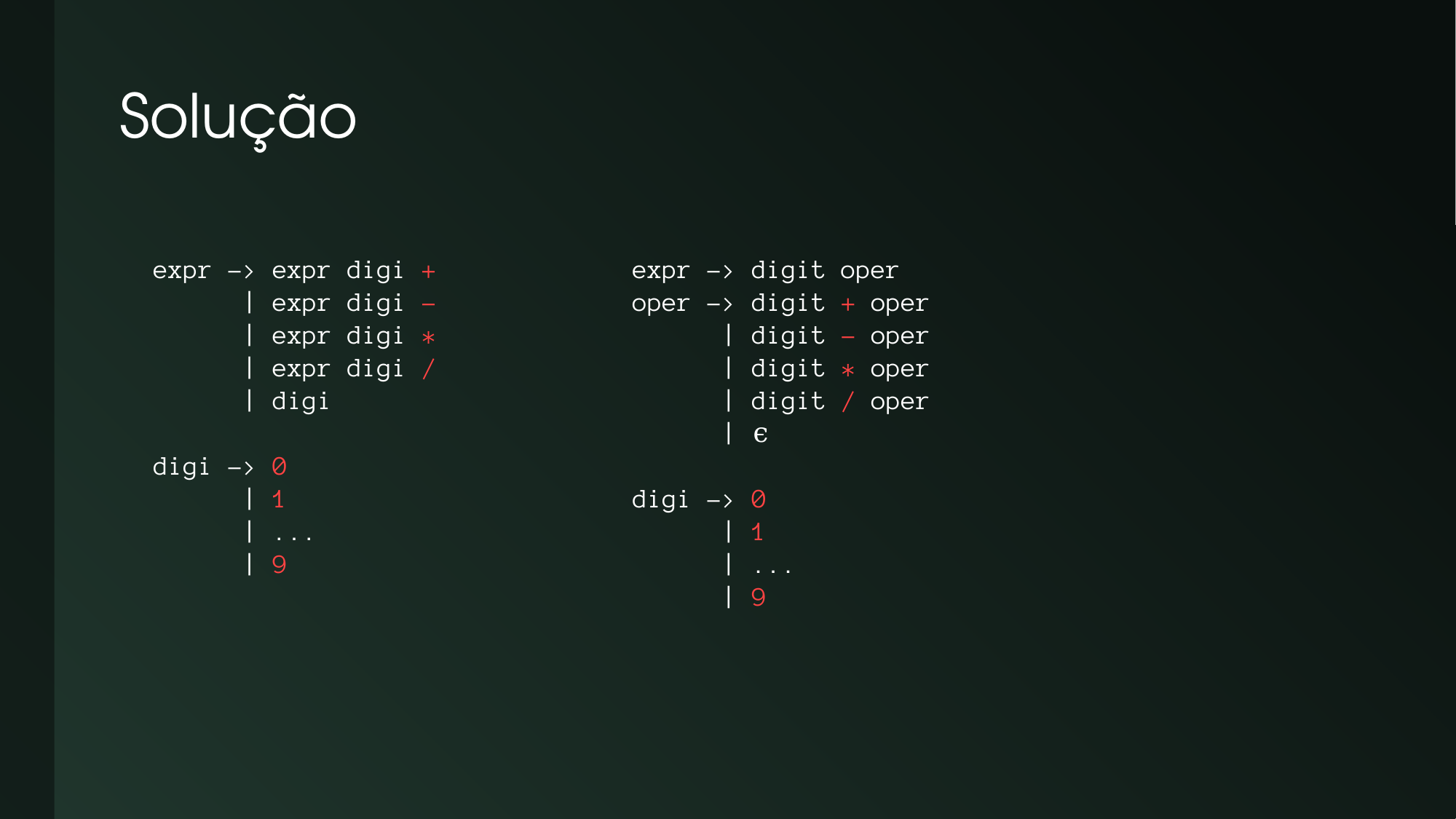

# Solução
expr -> digit oper
oper -> digit + oper
      | digit - oper
      | digit * oper
      | digit / oper
      | ϵ

digi -> 0
      | 1
      | ...
      | 9
expr -> expr digi +
      | expr digi -
      | expr digi *
      | expr digi /
      | digi

digi -> 0
      | 1
      | ...
      | 9